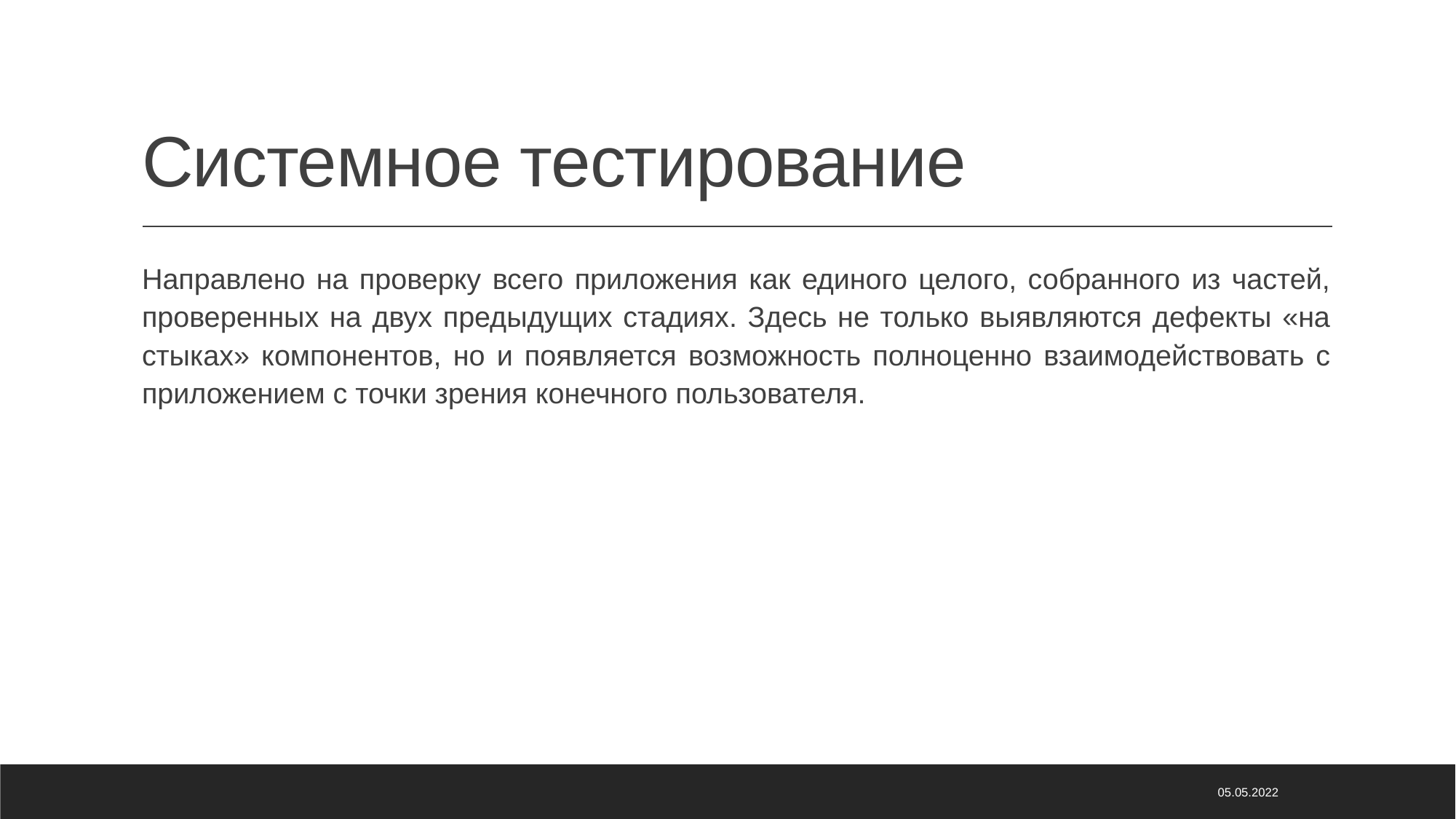

# Системное тестирование
Направлено на проверку всего приложения как единого целого, собранного из частей, проверенных на двух предыдущих стадиях. Здесь не только выявляются дефекты «на стыках» компонентов, но и появляется возможность полноценно взаимодействовать с приложением с точки зрения конечного пользователя.
05.05.2022